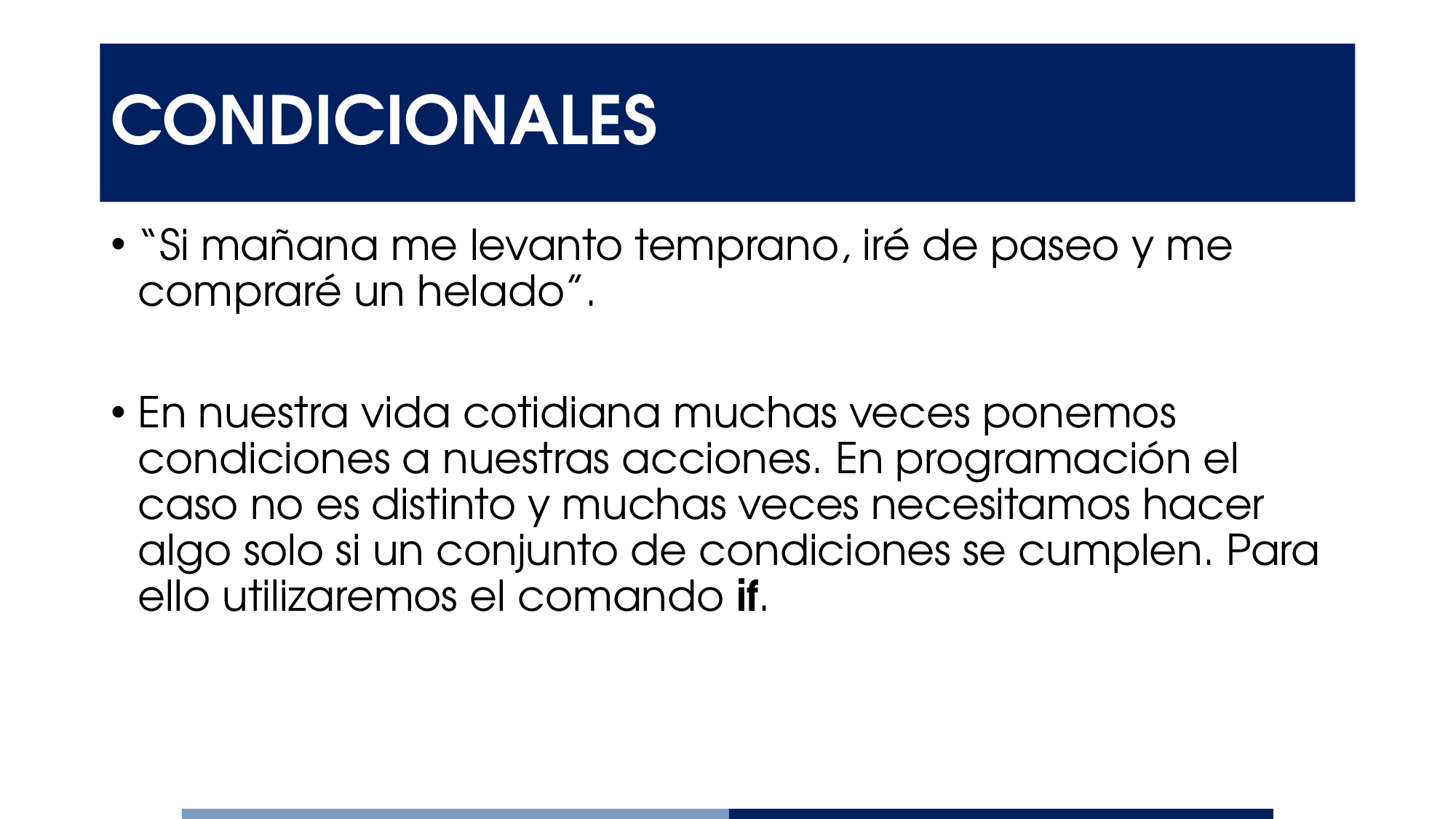

# CONDICIONALES
“Si mañana me levanto temprano, iré de paseo y me compraré un helado”.

En nuestra vida cotidiana muchas veces ponemos condiciones a nuestras acciones. En programación el caso no es distinto y muchas veces necesitamos hacer algo solo si un conjunto de condiciones se cumplen. Para ello utilizaremos el comando if.